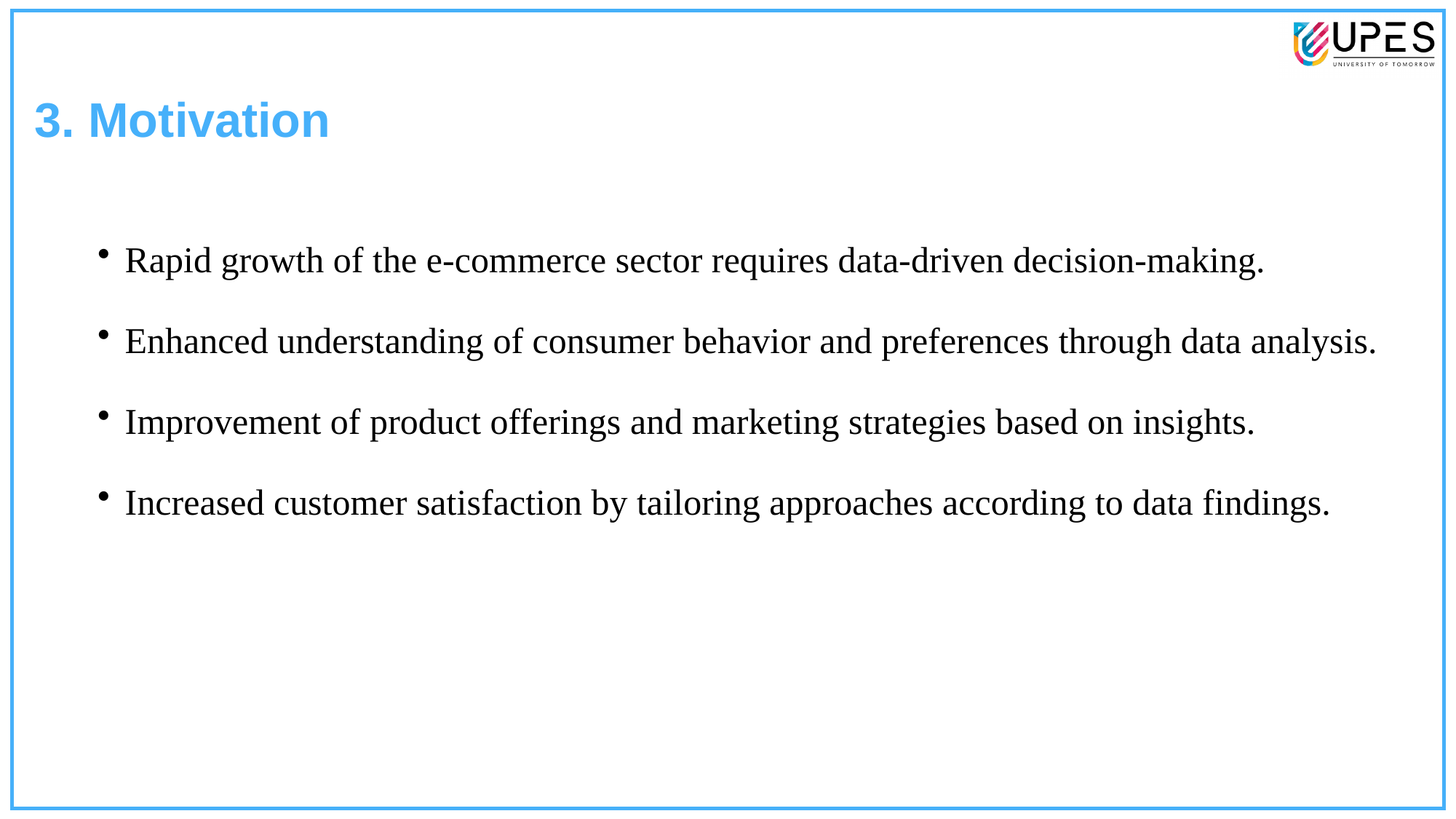

3. Motivation

Rapid growth of the e-commerce sector requires data-driven decision-making.
Enhanced understanding of consumer behavior and preferences through data analysis.
Improvement of product offerings and marketing strategies based on insights.
Increased customer satisfaction by tailoring approaches according to data findings.